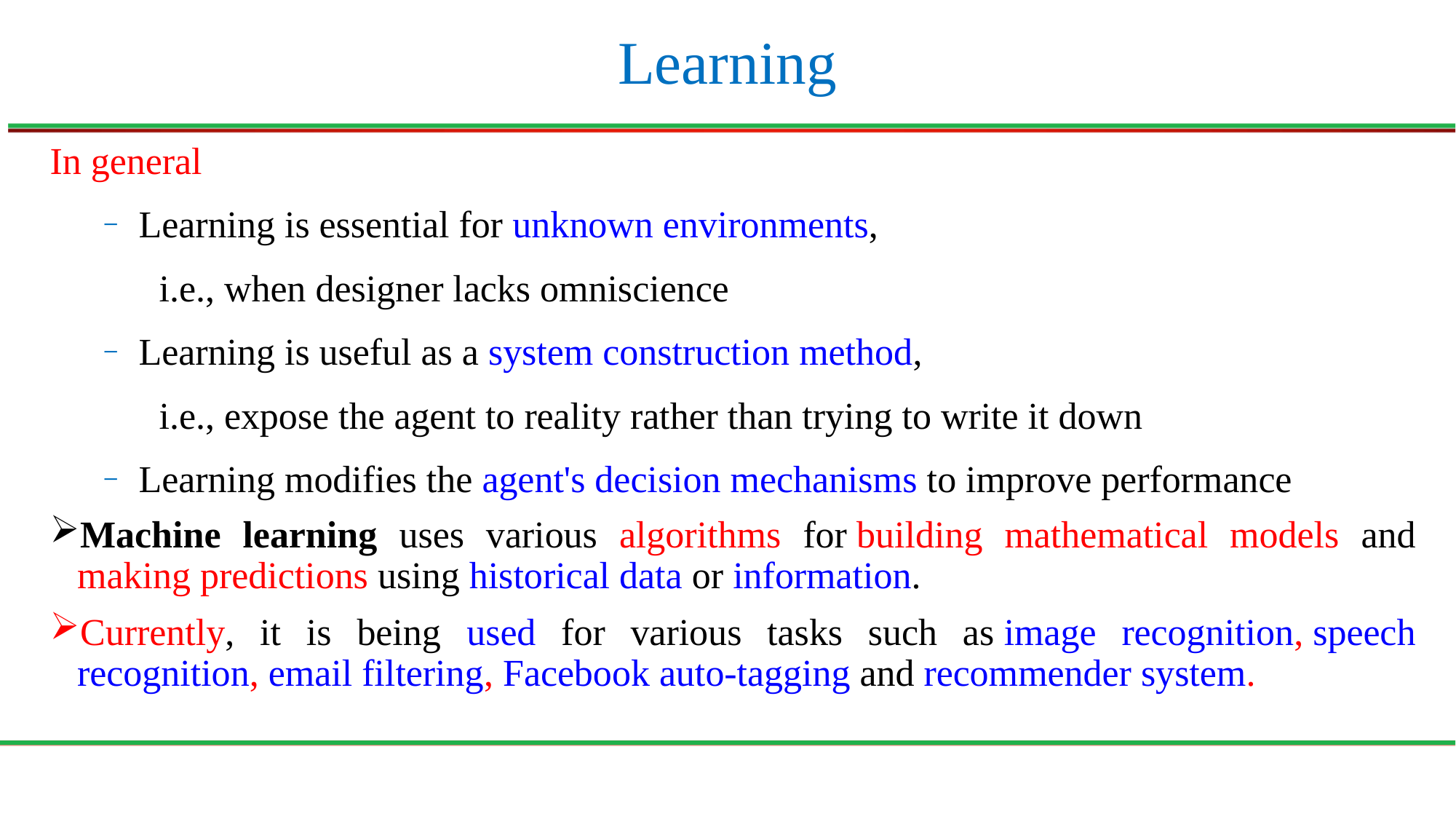

# Learning
In general
Learning is essential for unknown environments,
i.e., when designer lacks omniscience
Learning is useful as a system construction method,
i.e., expose the agent to reality rather than trying to write it down
Learning modifies the agent's decision mechanisms to improve performance
Machine learning uses various algorithms for building mathematical models and making predictions using historical data or information.
Currently, it is being used for various tasks such as image recognition, speech recognition, email filtering, Facebook auto-tagging and recommender system.